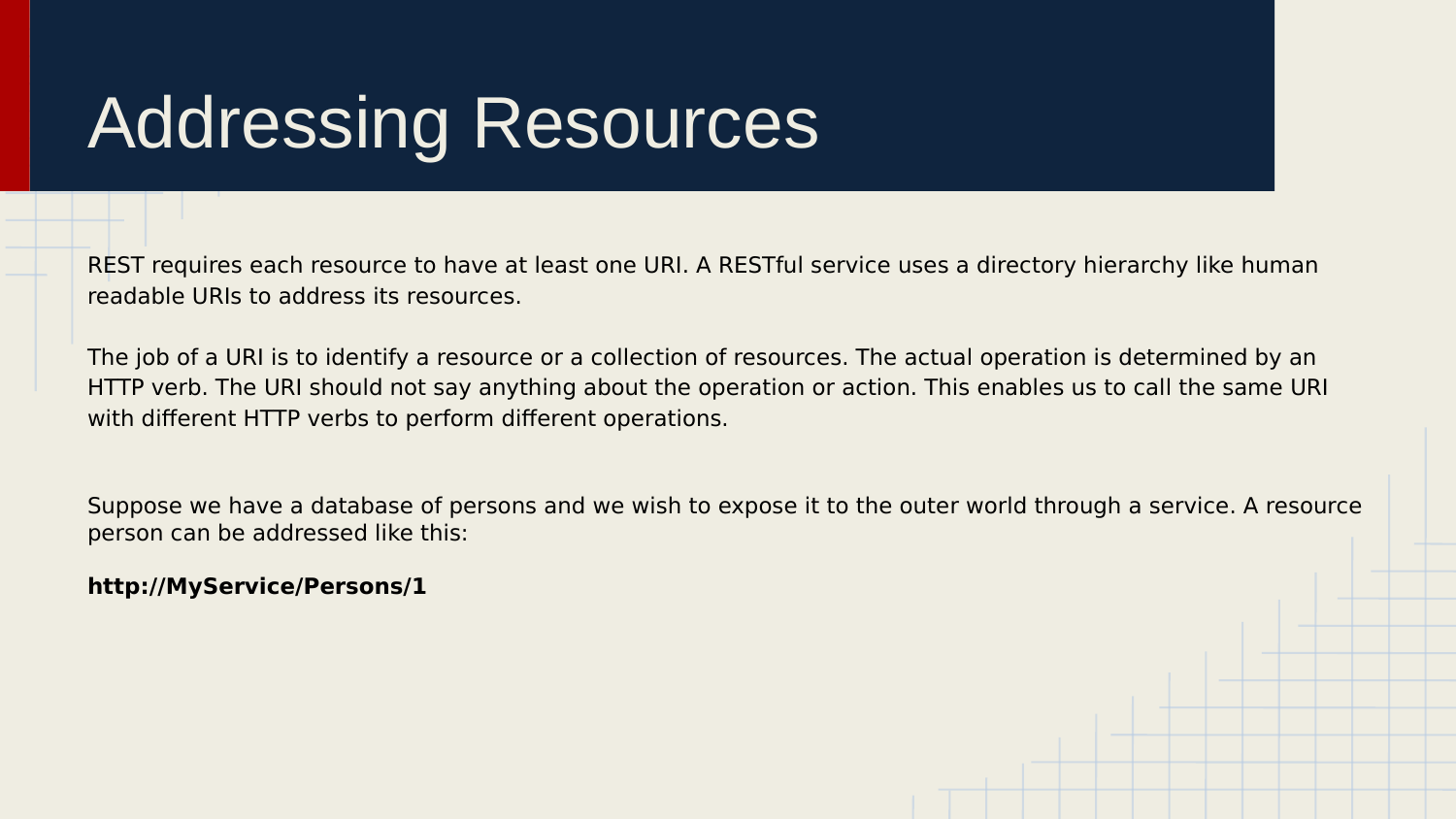

# Addressing Resources

REST requires each resource to have at least one URI. A RESTful service uses a directory hierarchy like human readable URIs to address its resources.

The job of a URI is to identify a resource or a collection of resources. The actual operation is determined by an HTTP verb. The URI should not say anything about the operation or action. This enables us to call the same URI with different HTTP verbs to perform different operations.

Suppose we have a database of persons and we wish to expose it to the outer world through a service. A resource person can be addressed like this:

http://MyService/Persons/1